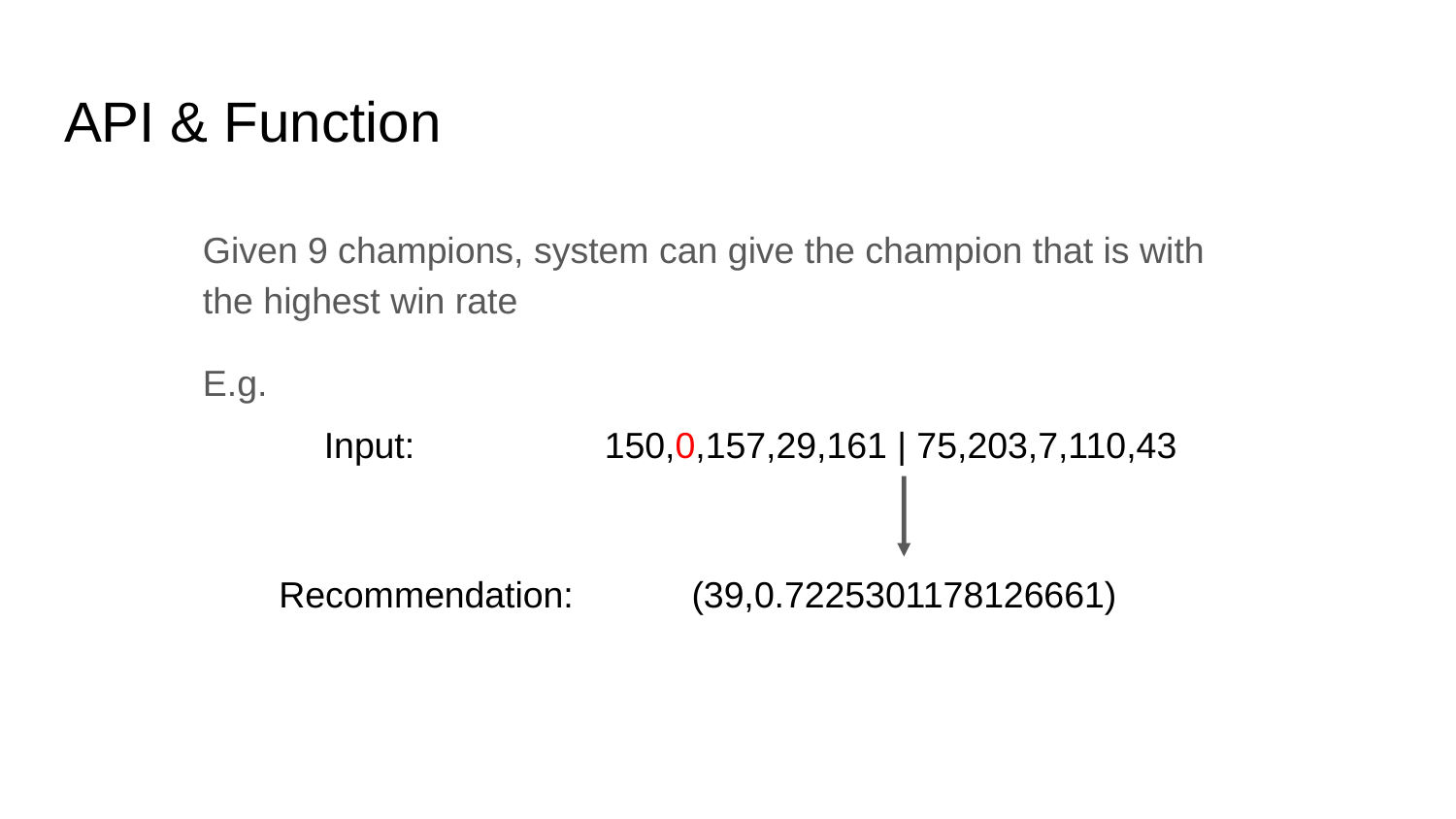

# API & Function
Given 9 champions, system can give the champion that is with the highest win rate
E.g.
Input:
150,0,157,29,161 | 75,203,7,110,43
Recommendation:
(39,0.7225301178126661)